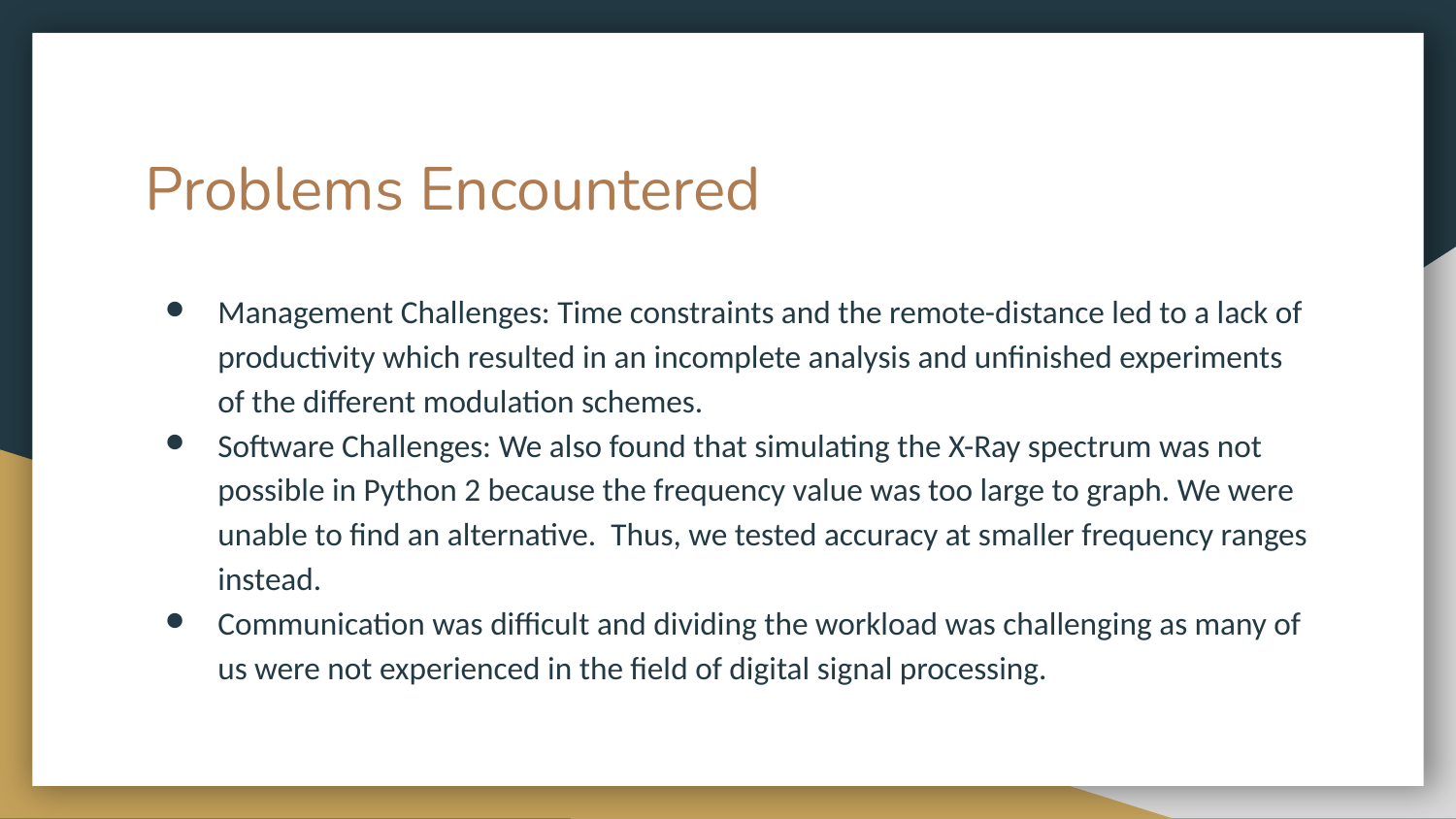

# Problems Encountered
Management Challenges: Time constraints and the remote-distance led to a lack of productivity which resulted in an incomplete analysis and unfinished experiments of the different modulation schemes.
Software Challenges: We also found that simulating the X-Ray spectrum was not possible in Python 2 because the frequency value was too large to graph. We were unable to find an alternative.  Thus, we tested accuracy at smaller frequency ranges instead.
Communication was difficult and dividing the workload was challenging as many of us were not experienced in the field of digital signal processing.